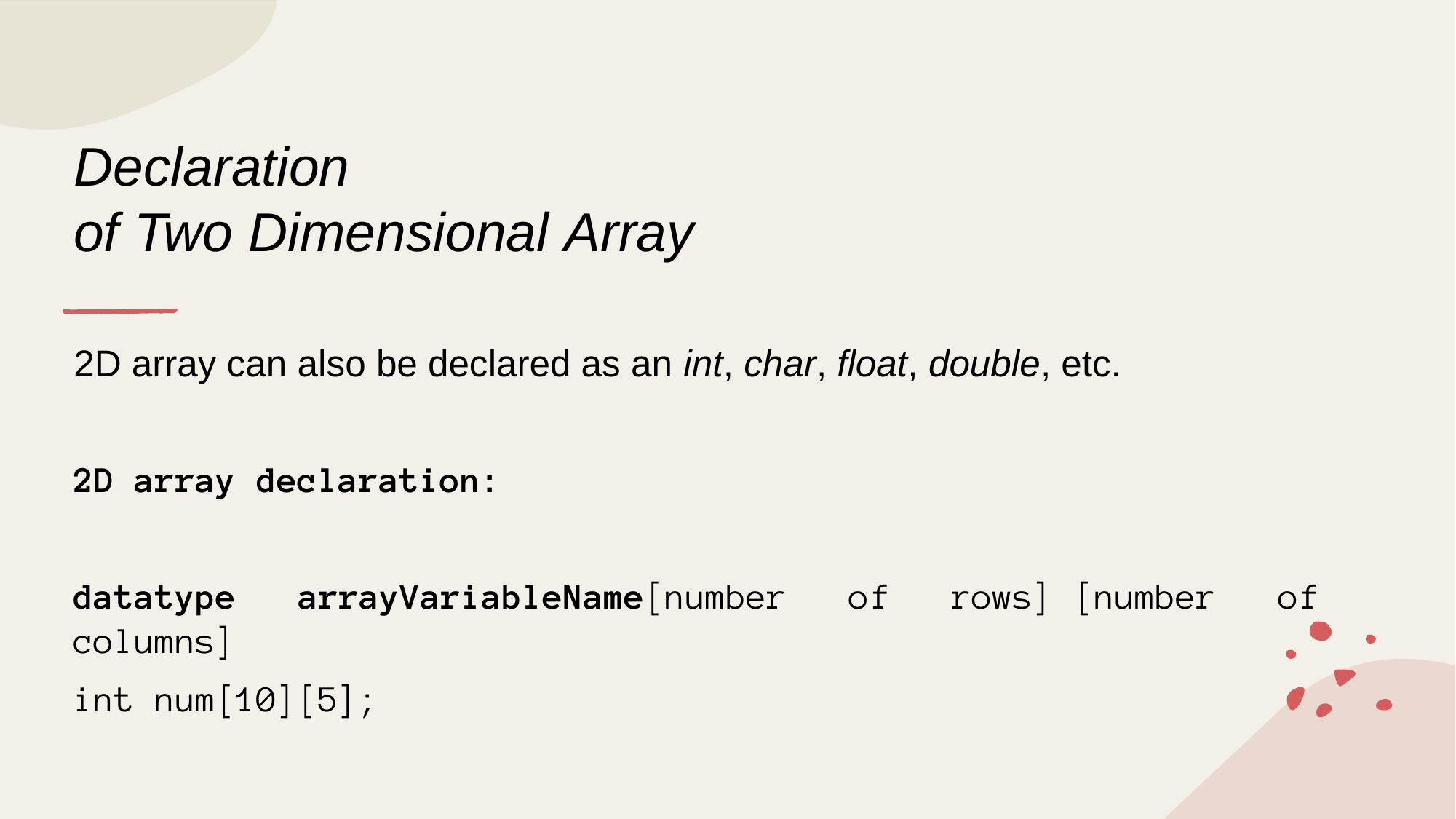

# Declaration of Two Dimensional Array

2D array can also be declared as an int, char, float, double, etc.

2D array declaration:

datatype arrayVariableName[number of rows] [number of columns]
int num[10][5];